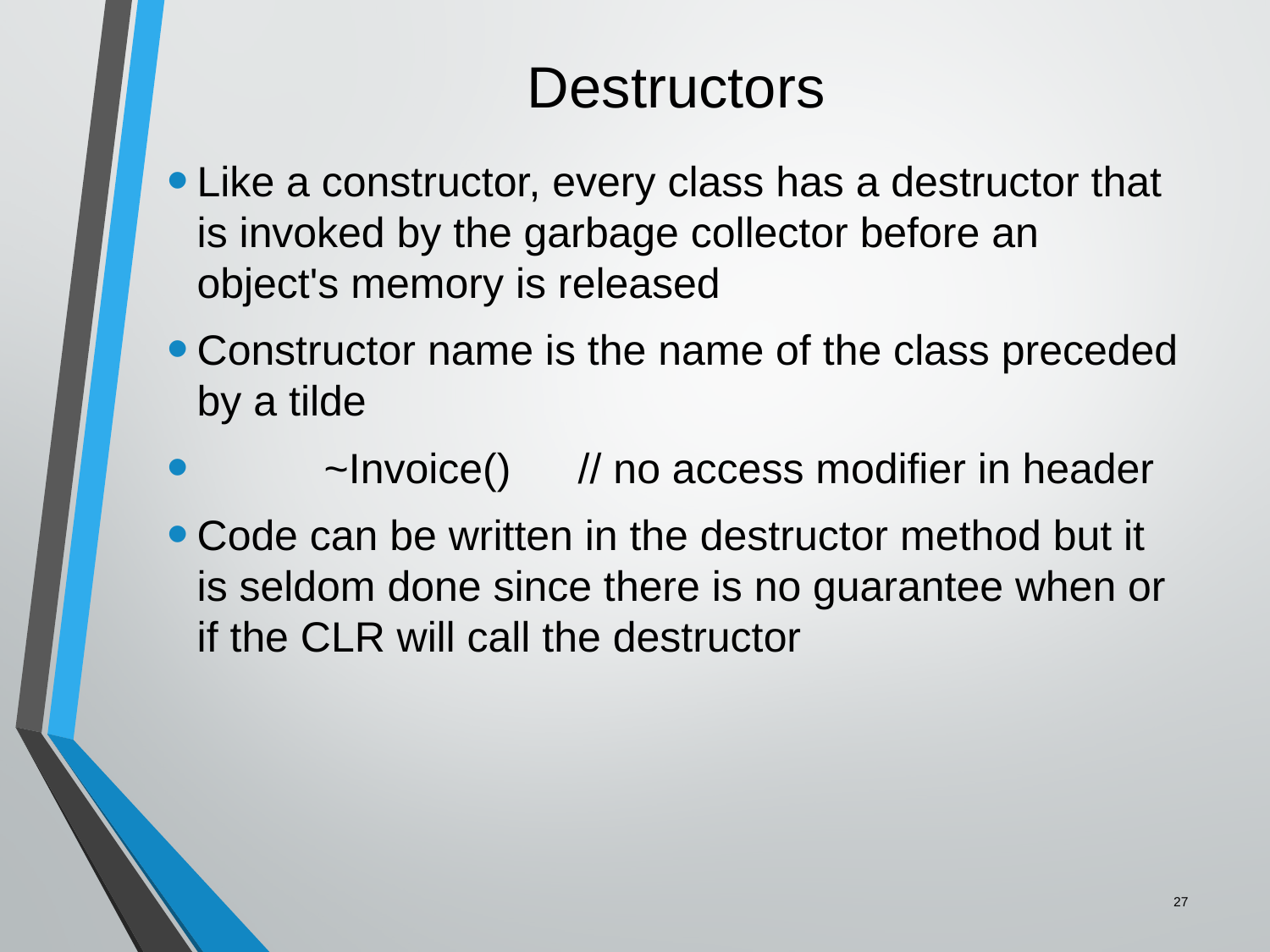

# Destructors
Like a constructor, every class has a destructor that is invoked by the garbage collector before an object's memory is released
Constructor name is the name of the class preceded by a tilde
	~Invoice()	// no access modifier in header
Code can be written in the destructor method but it is seldom done since there is no guarantee when or if the CLR will call the destructor
27